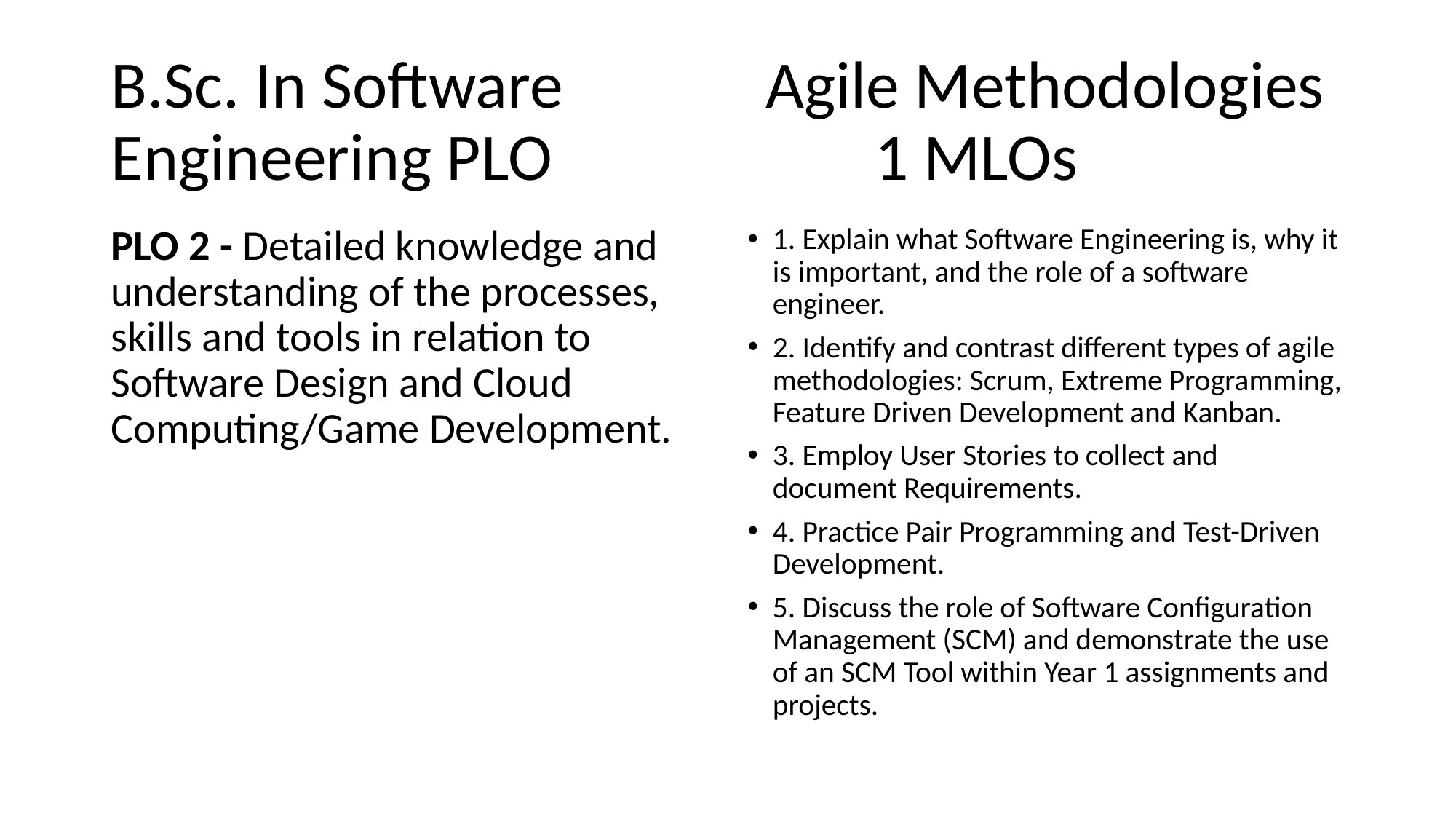

# B.Sc. In Software 		Agile Methodologies Engineering PLO			1 MLOs
PLO 2 - Detailed knowledge and understanding of the processes, skills and tools in relation to Software Design and Cloud Computing/Game Development.
1. Explain what Software Engineering is, why it is important, and the role of a software engineer.
2. Identify and contrast different types of agile methodologies: Scrum, Extreme Programming, Feature Driven Development and Kanban.
3. Employ User Stories to collect and document Requirements.
4. Practice Pair Programming and Test-Driven Development.
5. Discuss the role of Software Configuration Management (SCM) and demonstrate the use of an SCM Tool within Year 1 assignments and projects.